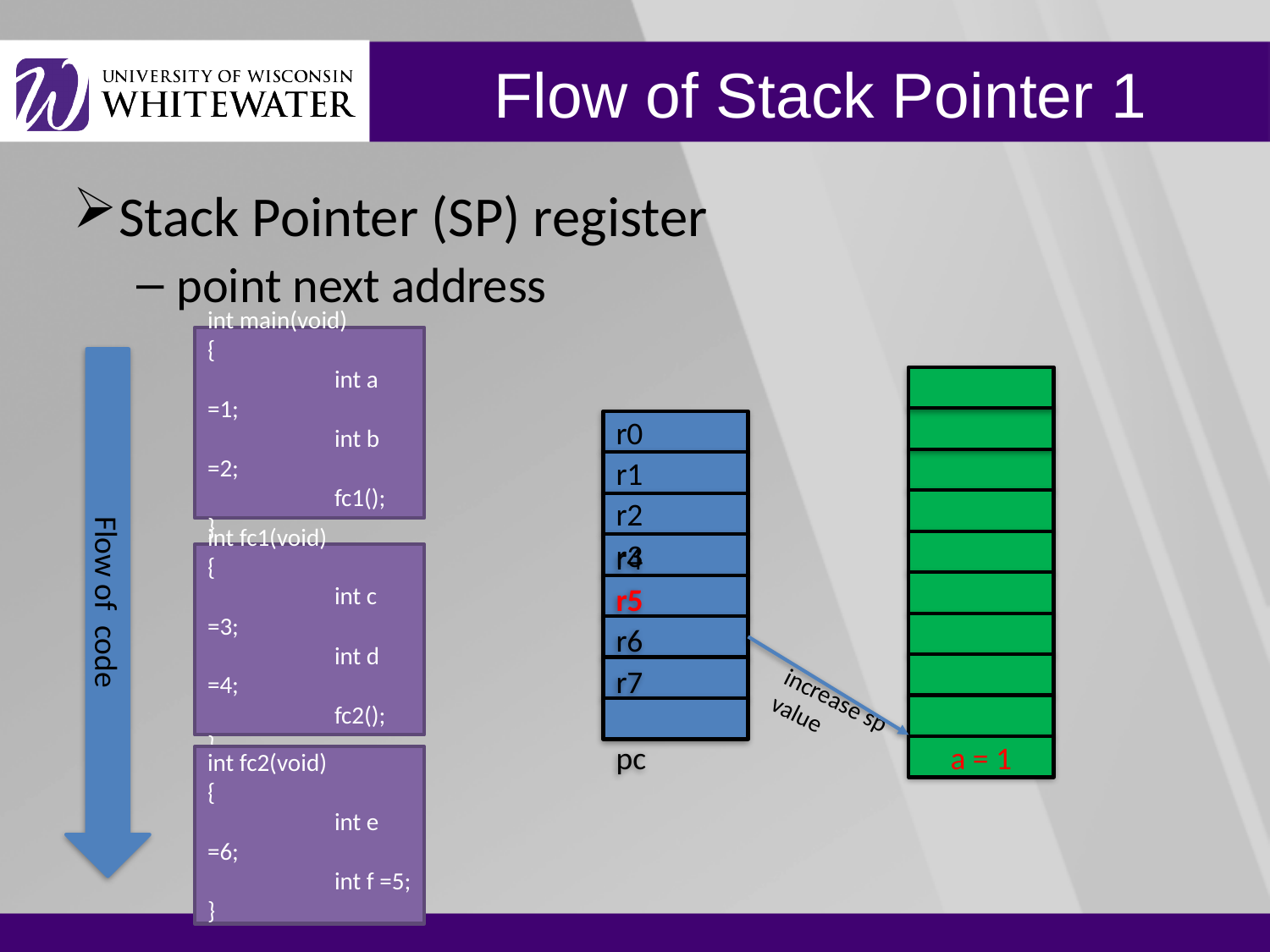

# Flow of Stack Pointer 1
Stack Pointer (SP) register
point next address

int main(void)
{
	int a =1;
	int b =2;
	fc1();
}
Flow of  code

a = 1
r0
r1
r2
r3
r4	ir
r5	sp
r6	lr
r7	pc

int fc1(void)
{
	int c =3;
	int d =4;
	fc2();
}

increase sp value
int fc2(void)
{
	int e =6;
	int f =5;
}